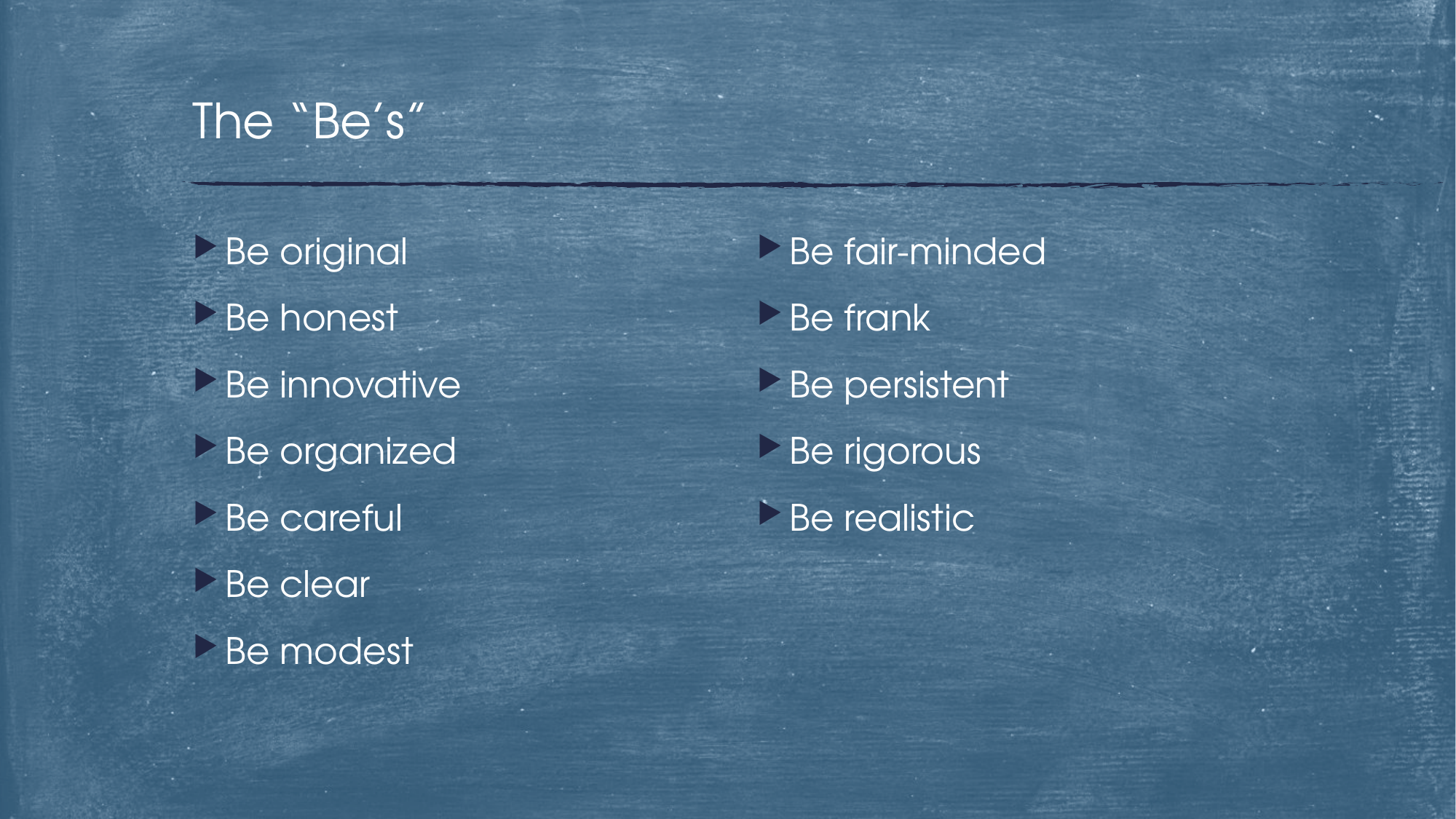

# The “Be’s”
Be original
Be honest
Be innovative
Be organized
Be careful
Be clear
Be modest
Be fair-minded
Be frank
Be persistent
Be rigorous
Be realistic